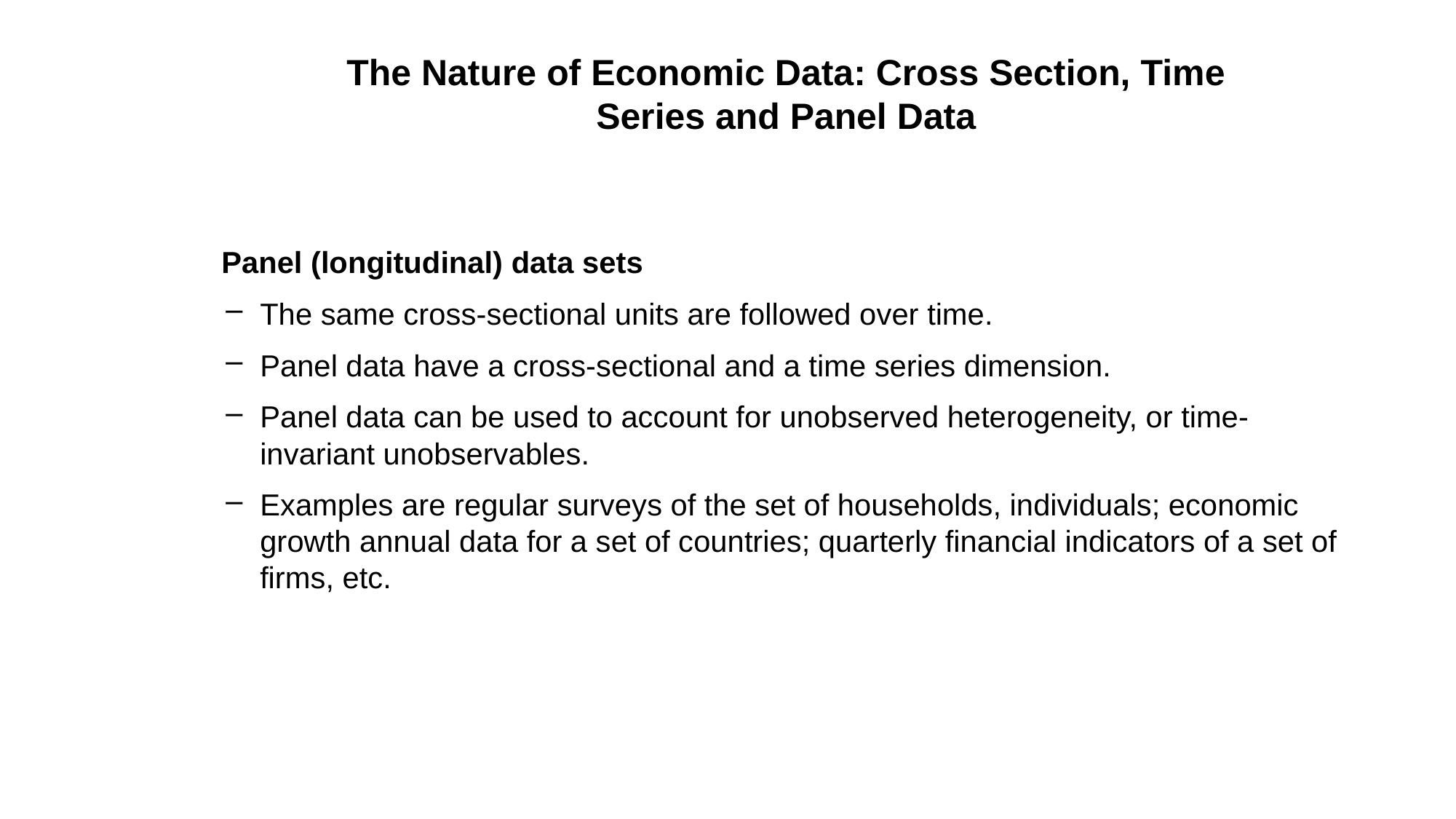

# The Nature of Economic Data: Cross Section, Time Series and Panel Data
      Panel (longitudinal) data sets
The same cross-sectional units are followed over time.
Panel data have a cross-sectional and a time series dimension.
Panel data can be used to account for unobserved heterogeneity, or time-invariant unobservables.
Examples are regular surveys of the set of households, individuals; economic growth annual data for a set of countries; quarterly financial indicators of a set of firms, etc.